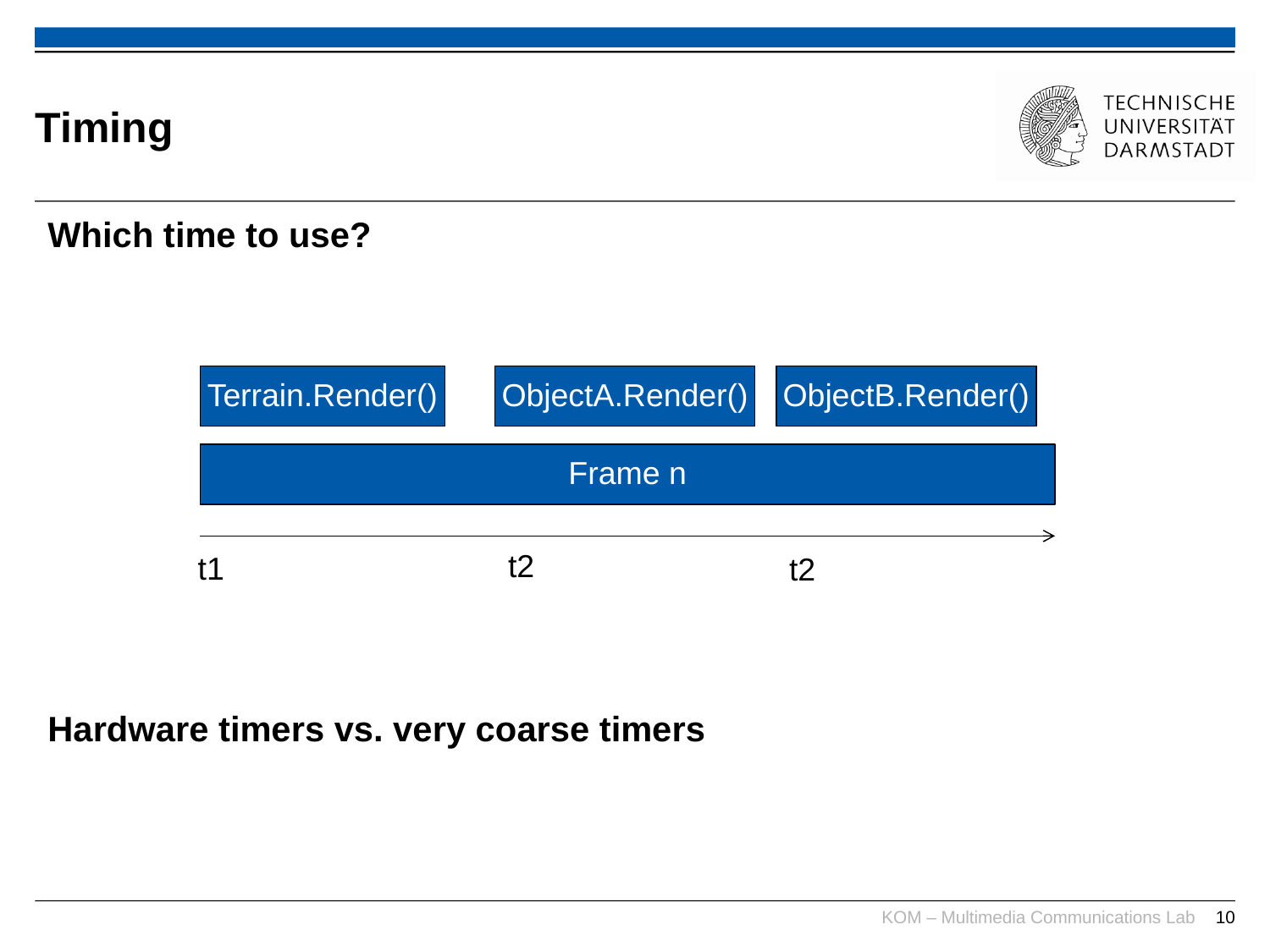

# Timing
Which time to use?

Hardware timers vs. very coarse timers

Terrain.Render()
ObjectA.Render()
ObjectB.Render()
Frame n
t2
t1
t2